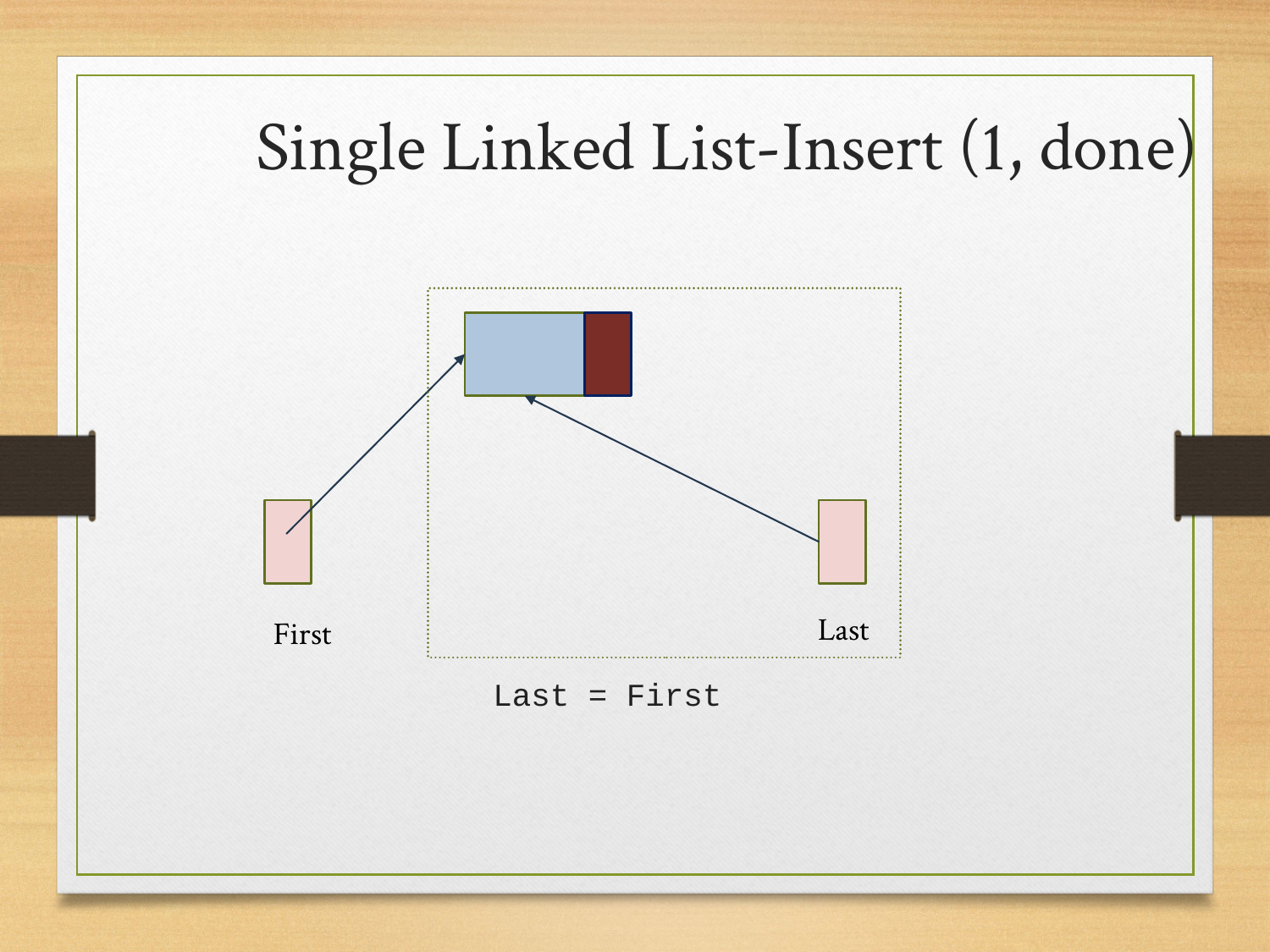

Single Linked List-Insert (1, done)

Last
First
Last = First